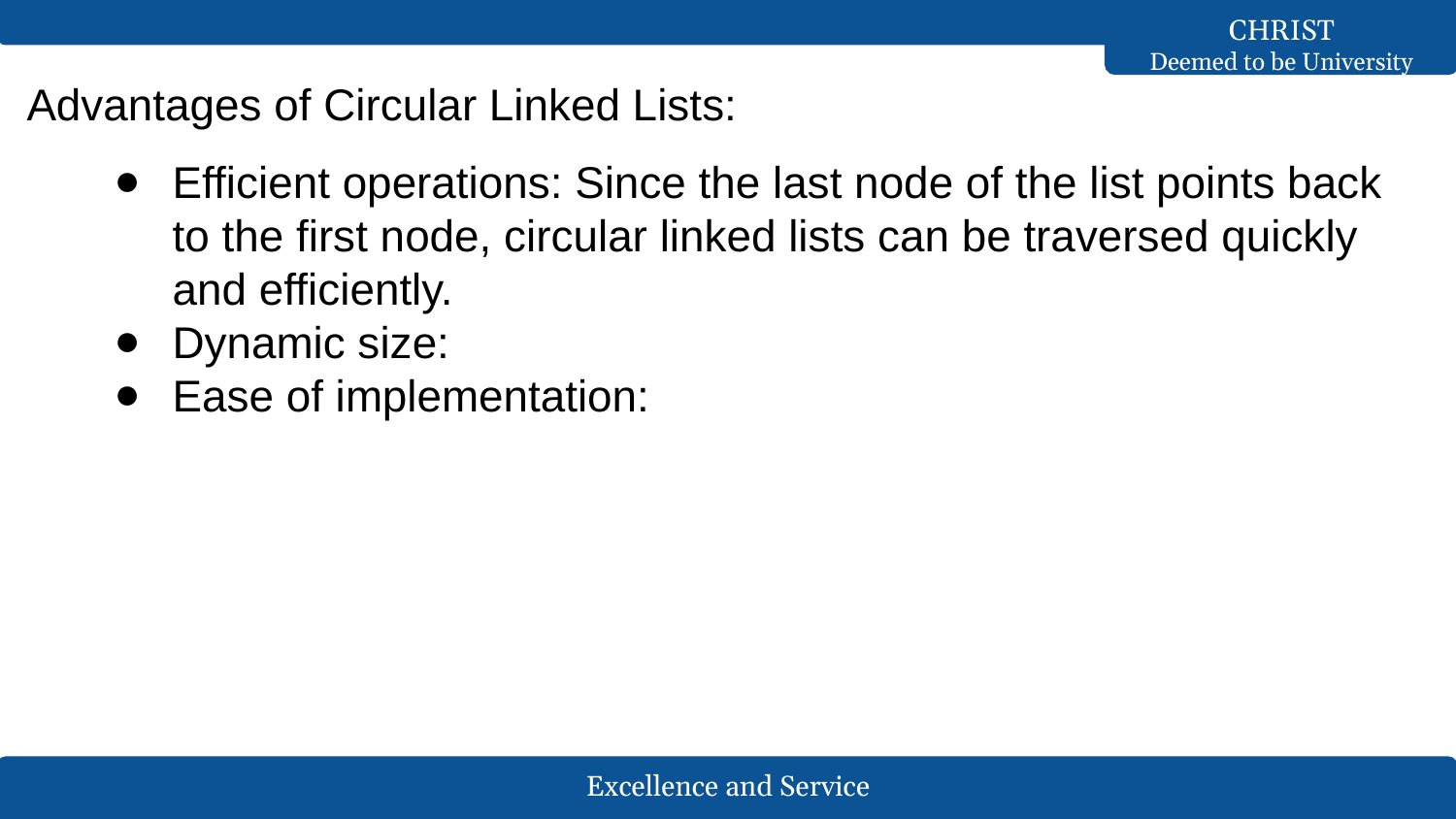

# Advantages of Circular Linked Lists:
Efficient operations: Since the last node of the list points back to the first node, circular linked lists can be traversed quickly and efficiently.
Dynamic size:
Ease of implementation: